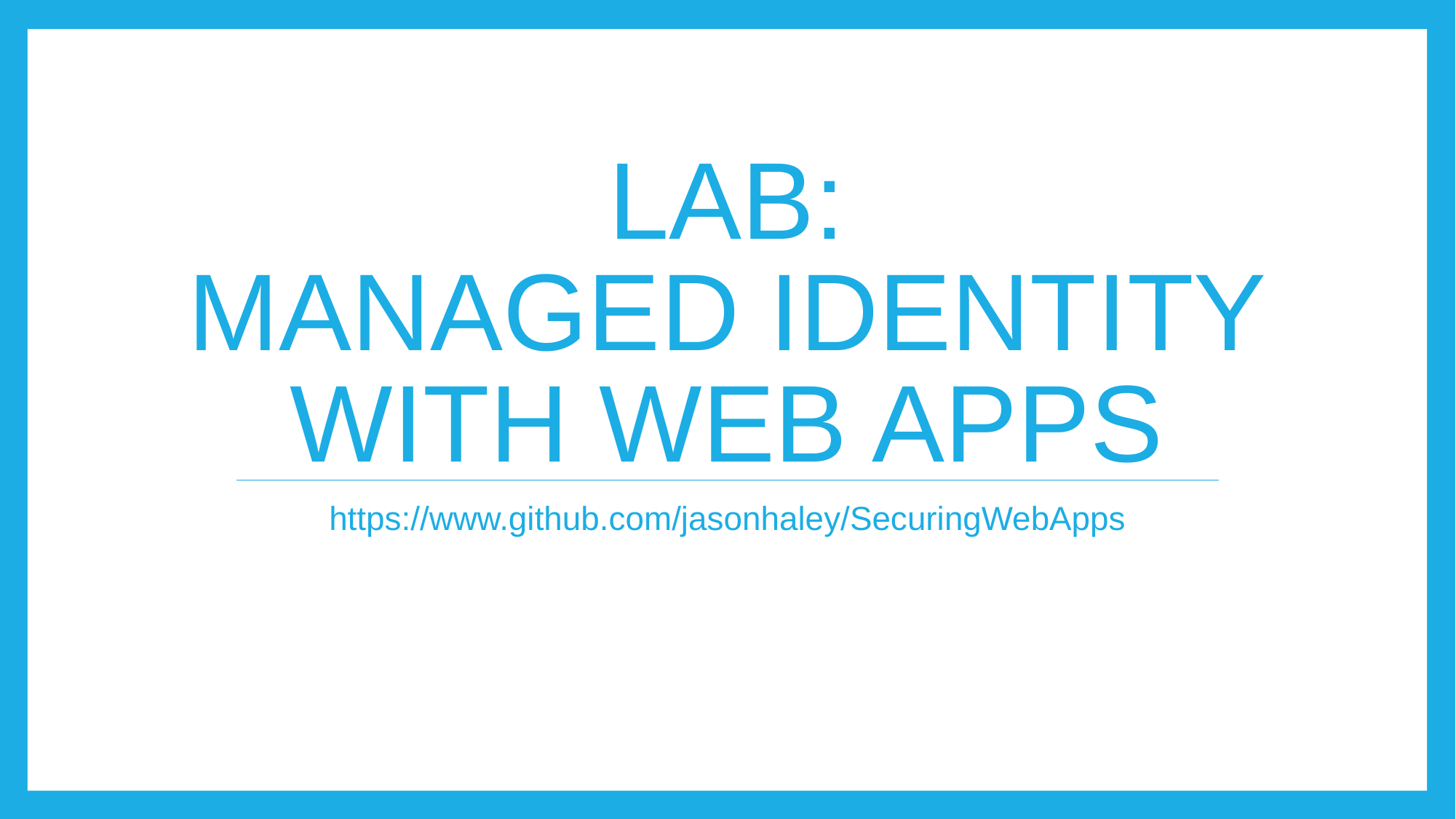

# LAB: Managed Identity with Web Apps
https://www.github.com/jasonhaley/SecuringWebApps